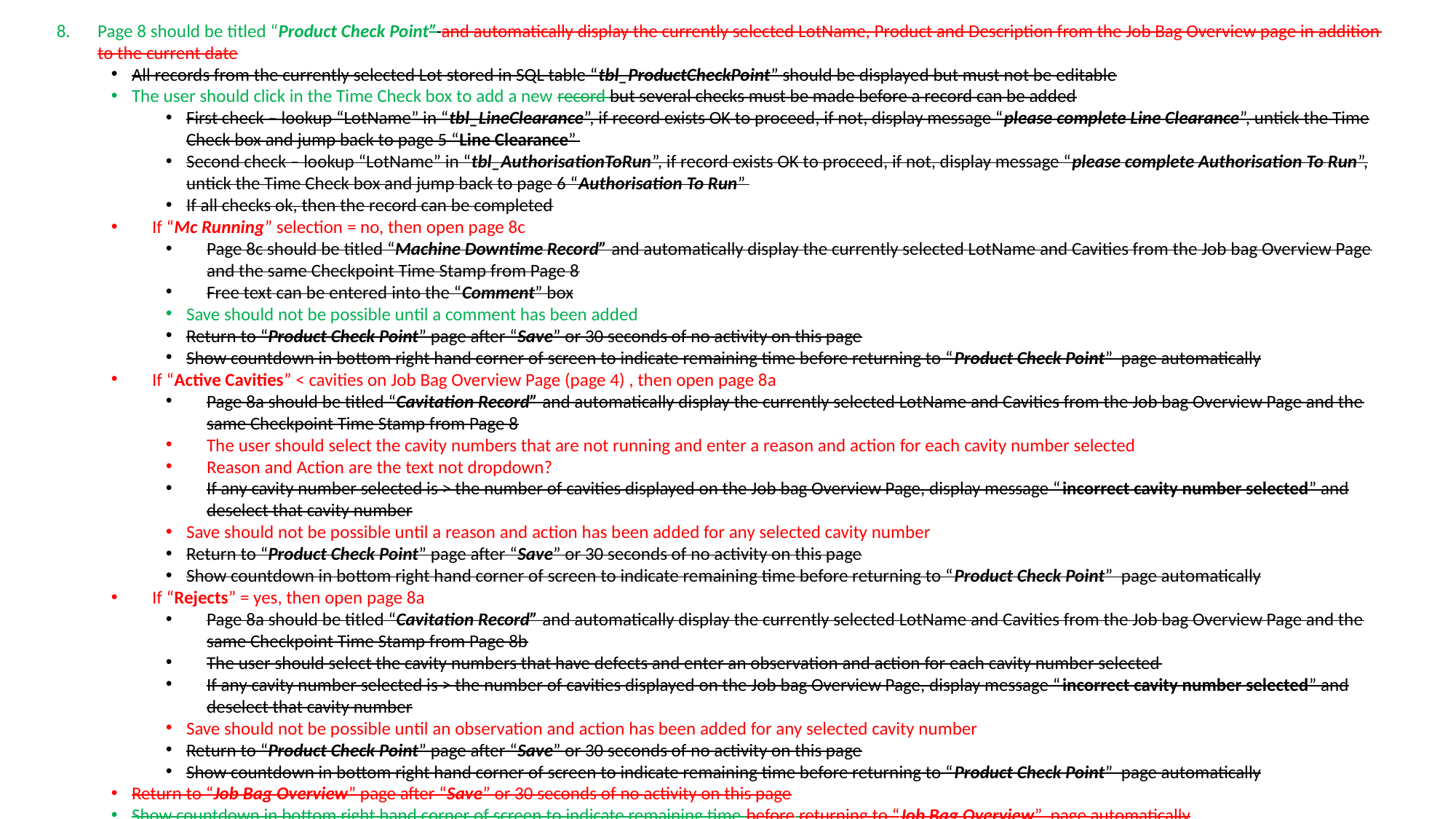

Page 8 should be titled “Product Check Point” and automatically display the currently selected LotName, Product and Description from the Job Bag Overview page in addition to the current date
All records from the currently selected Lot stored in SQL table “tbl_ProductCheckPoint” should be displayed but must not be editable
The user should click in the Time Check box to add a new record but several checks must be made before a record can be added
First check – lookup “LotName” in “tbl_LineClearance”, if record exists OK to proceed, if not, display message “please complete Line Clearance”, untick the Time Check box and jump back to page 5 “Line Clearance”
Second check – lookup “LotName” in “tbl_AuthorisationToRun”, if record exists OK to proceed, if not, display message “please complete Authorisation To Run”, untick the Time Check box and jump back to page 6 “Authorisation To Run”
If all checks ok, then the record can be completed
If “Mc Running” selection = no, then open page 8c
Page 8c should be titled “Machine Downtime Record” and automatically display the currently selected LotName and Cavities from the Job bag Overview Page and the same Checkpoint Time Stamp from Page 8
Free text can be entered into the “Comment” box
Save should not be possible until a comment has been added
Return to “Product Check Point” page after “Save” or 30 seconds of no activity on this page
Show countdown in bottom right hand corner of screen to indicate remaining time before returning to “Product Check Point”  page automatically
If “Active Cavities” < cavities on Job Bag Overview Page (page 4) , then open page 8a
Page 8a should be titled “Cavitation Record” and automatically display the currently selected LotName and Cavities from the Job bag Overview Page and the same Checkpoint Time Stamp from Page 8
The user should select the cavity numbers that are not running and enter a reason and action for each cavity number selected
Reason and Action are the text not dropdown?
If any cavity number selected is > the number of cavities displayed on the Job bag Overview Page, display message “incorrect cavity number selected” and deselect that cavity number
Save should not be possible until a reason and action has been added for any selected cavity number
Return to “Product Check Point” page after “Save” or 30 seconds of no activity on this page
Show countdown in bottom right hand corner of screen to indicate remaining time before returning to “Product Check Point”  page automatically
If “Rejects” = yes, then open page 8a
Page 8a should be titled “Cavitation Record” and automatically display the currently selected LotName and Cavities from the Job bag Overview Page and the same Checkpoint Time Stamp from Page 8b
The user should select the cavity numbers that have defects and enter an observation and action for each cavity number selected
If any cavity number selected is > the number of cavities displayed on the Job bag Overview Page, display message “incorrect cavity number selected” and deselect that cavity number
Save should not be possible until an observation and action has been added for any selected cavity number
Return to “Product Check Point” page after “Save” or 30 seconds of no activity on this page
Show countdown in bottom right hand corner of screen to indicate remaining time before returning to “Product Check Point”  page automatically
Return to “Job Bag Overview” page after “Save” or 30 seconds of no activity on this page
Show countdown in bottom right hand corner of screen to indicate remaining time before returning to “Job Bag Overview”  page automatically